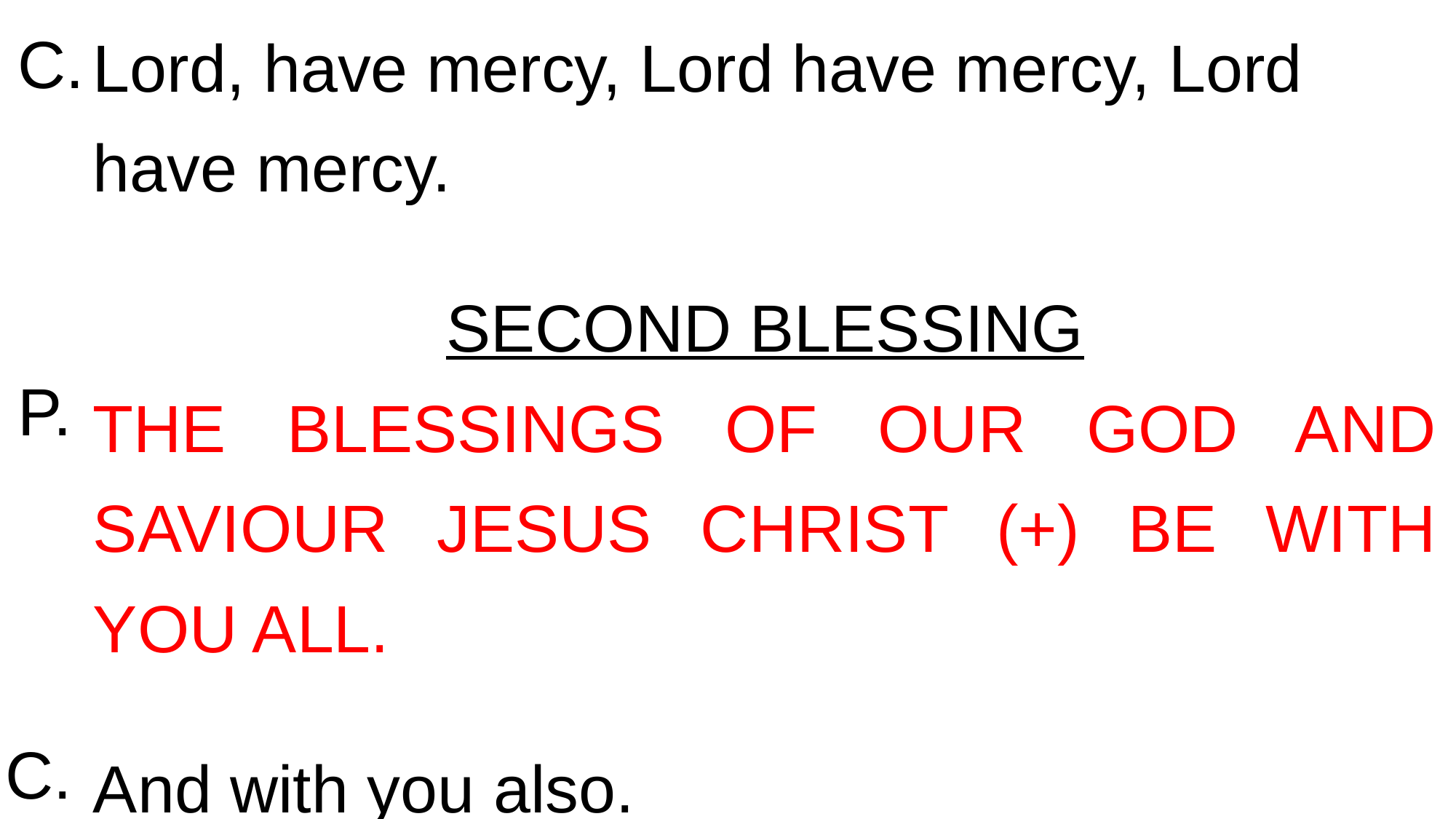

Lord, have mercy, Lord have mercy, Lord have mercy.

SECOND BLESSING
THE BLESSINGS OF OUR GOD AND SAVIOUR JESUS CHRIST (+) BE WITH YOU ALL.

And with you also.
C.
P.
C.